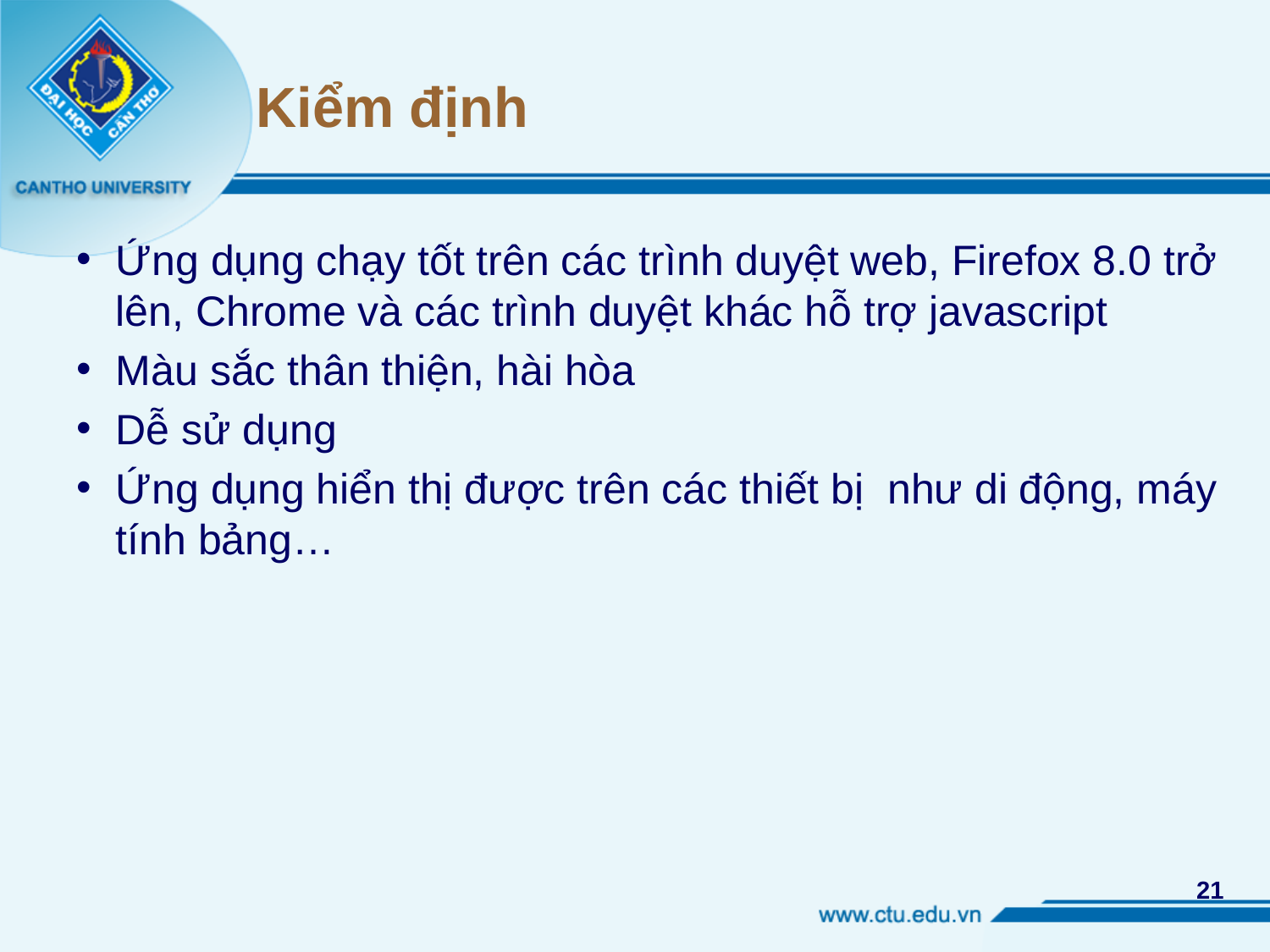

# Kiểm định
Ứng dụng chạy tốt trên các trình duyệt web, Firefox 8.0 trở lên, Chrome và các trình duyệt khác hỗ trợ javascript
Màu sắc thân thiện, hài hòa
Dễ sử dụng
Ứng dụng hiển thị được trên các thiết bị  như di động, máy tính bảng…
21